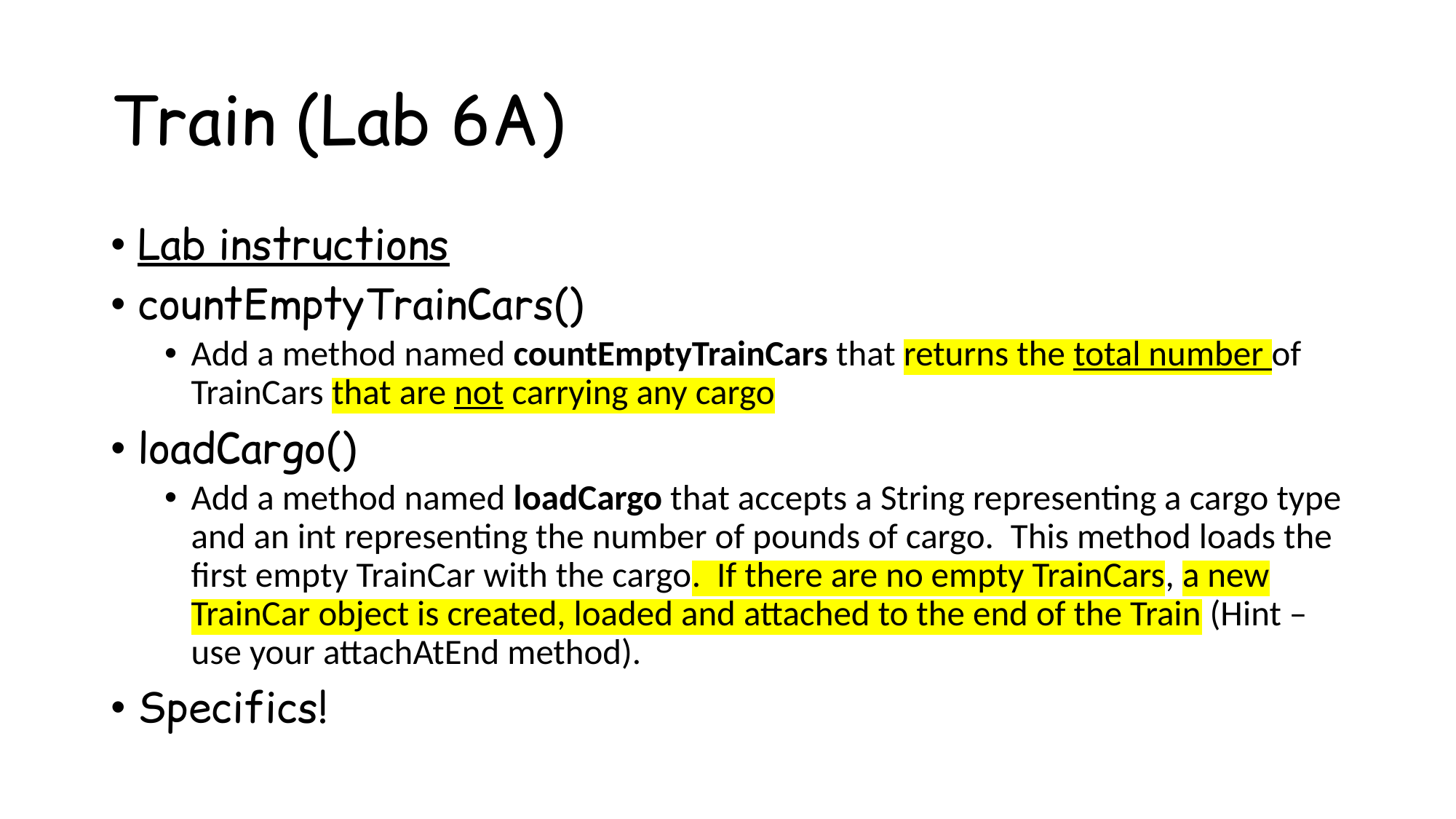

# Train (Lab 6A)
Lab instructions
countEmptyTrainCars()
Add a method named countEmptyTrainCars that returns the total number of TrainCars that are not carrying any cargo
loadCargo()
Add a method named loadCargo that accepts a String representing a cargo type and an int representing the number of pounds of cargo.  This method loads the first empty TrainCar with the cargo.  If there are no empty TrainCars, a new TrainCar object is created, loaded and attached to the end of the Train (Hint – use your attachAtEnd method).
Specifics!